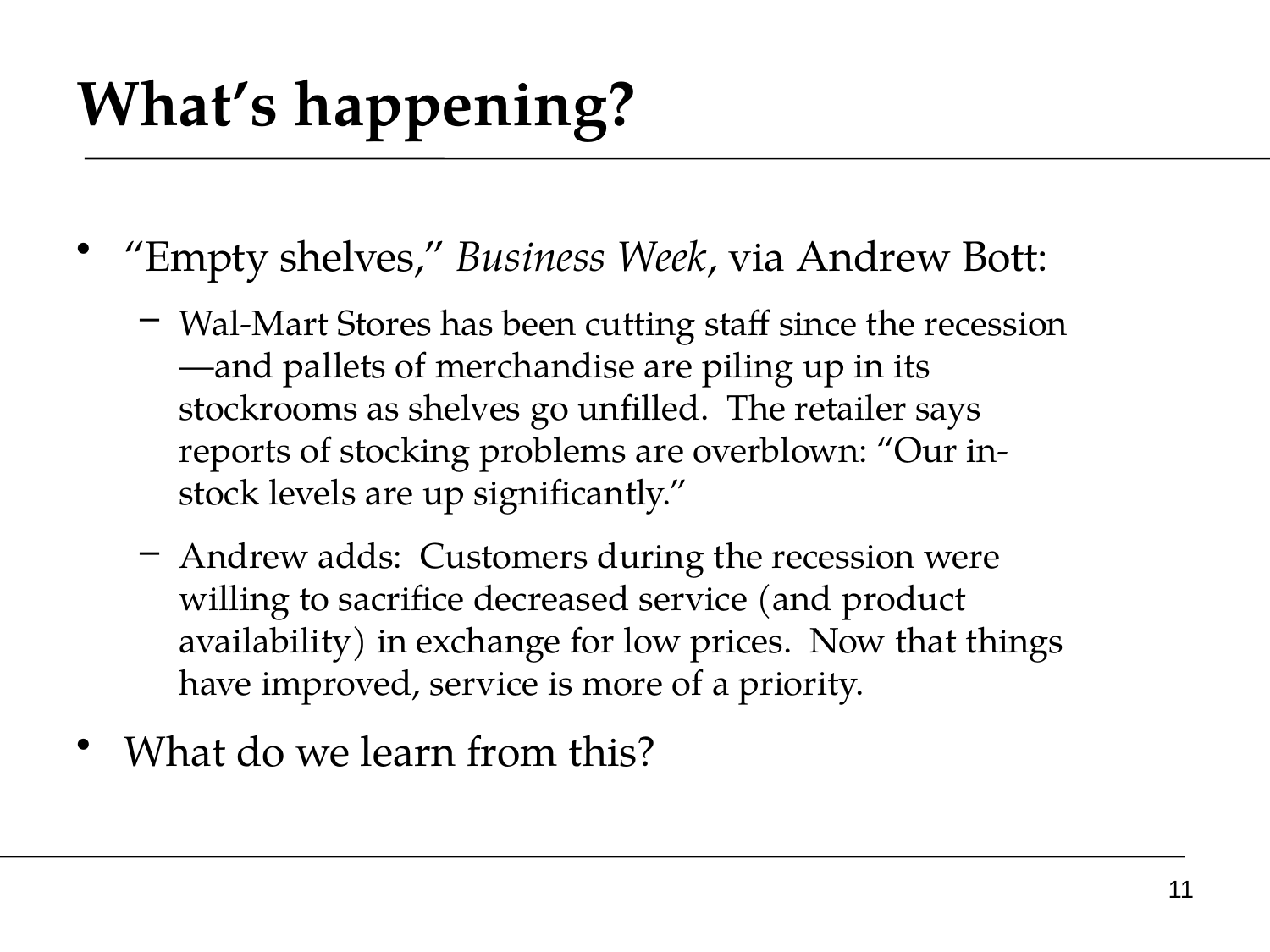

What’s happening?
“Empty shelves,” Business Week, via Andrew Bott:
Wal-Mart Stores has been cutting staff since the recession—and pallets of merchandise are piling up in its stockrooms as shelves go unfilled.  The retailer says reports of stocking problems are overblown: “Our in-stock levels are up significantly.”
Andrew adds:  Customers during the recession were willing to sacrifice decreased service (and product availability) in exchange for low prices.  Now that things have improved, service is more of a priority.
What do we learn from this?
11